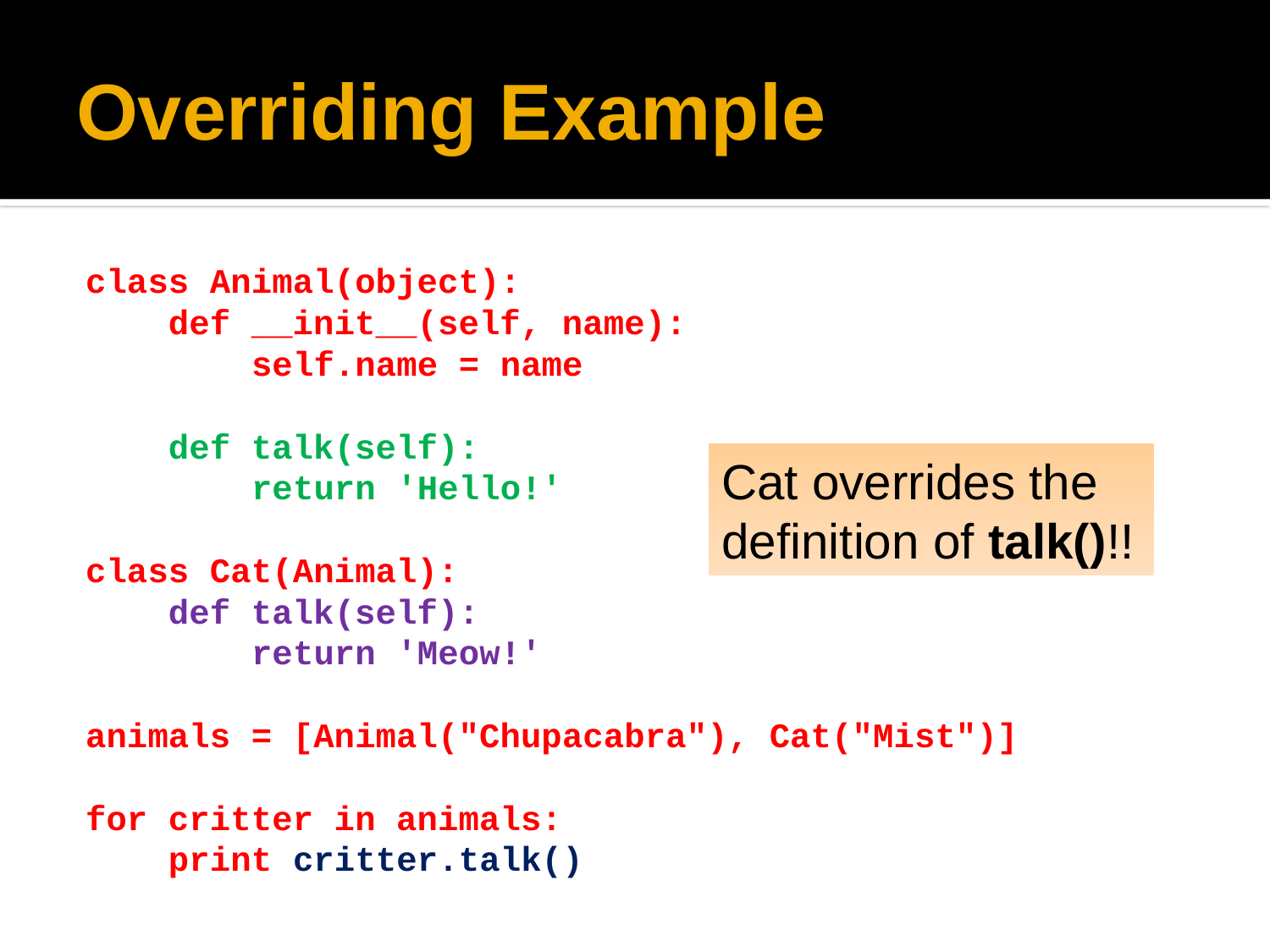

# Overriding Example
class Animal(object):
    def __init__(self, name):
        self.name = name

    def talk(self):
        return 'Hello!'

class Cat(Animal):
    def talk(self):
        return 'Meow!'

animals = [Animal("Chupacabra"), Cat("Mist")]

for critter in animals:
    print critter.talk()
Cat overrides the
definition of talk()!!